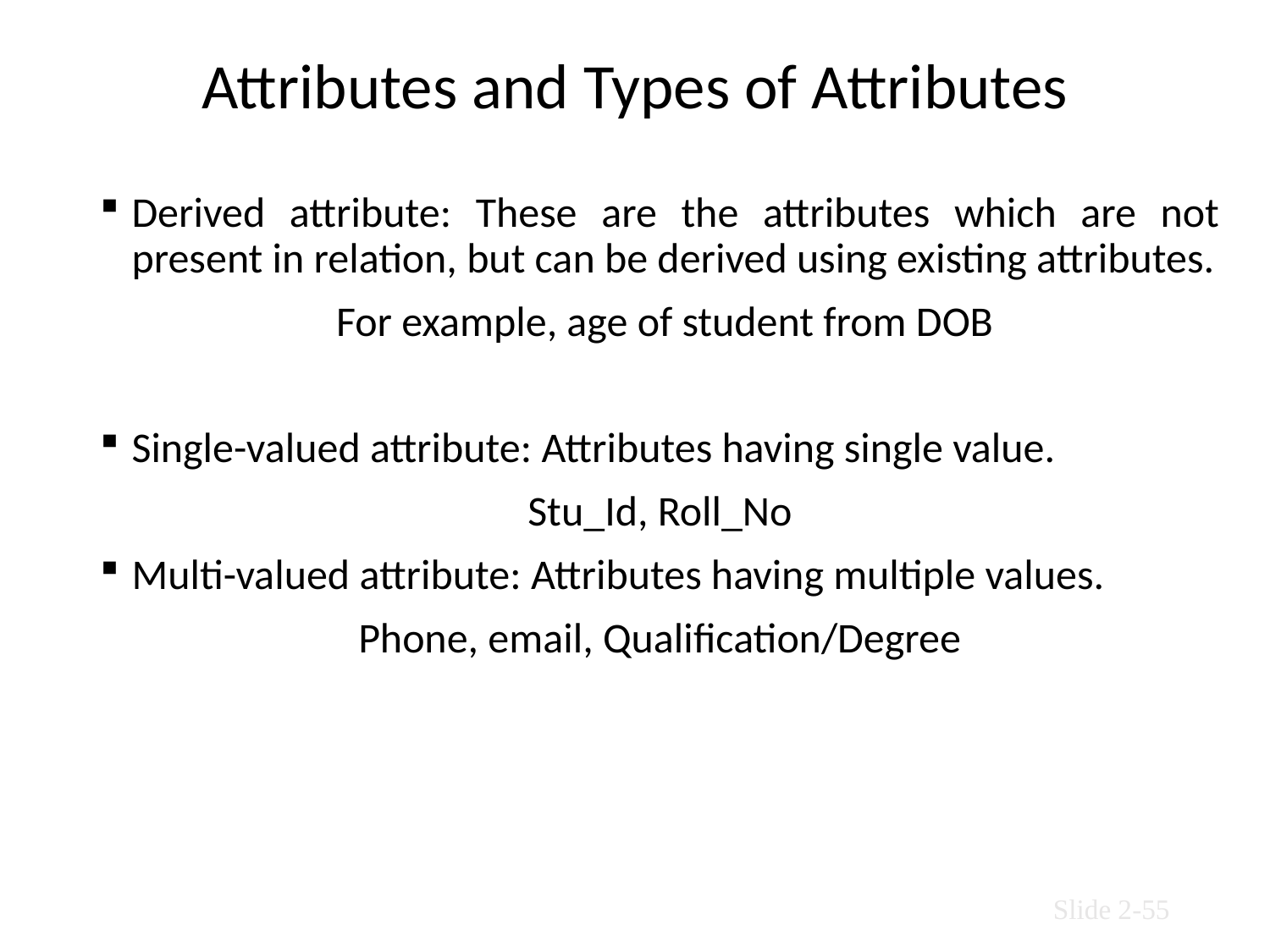

# Attributes and Types of Attributes
Derived attribute: These are the attributes which are not present in relation, but can be derived using existing attributes.
 For example, age of student from DOB

Single-valued attribute: Attributes having single value.
Stu_Id, Roll_No
Multi-valued attribute: Attributes having multiple values.
Phone, email, Qualification/Degree
Slide 2-55